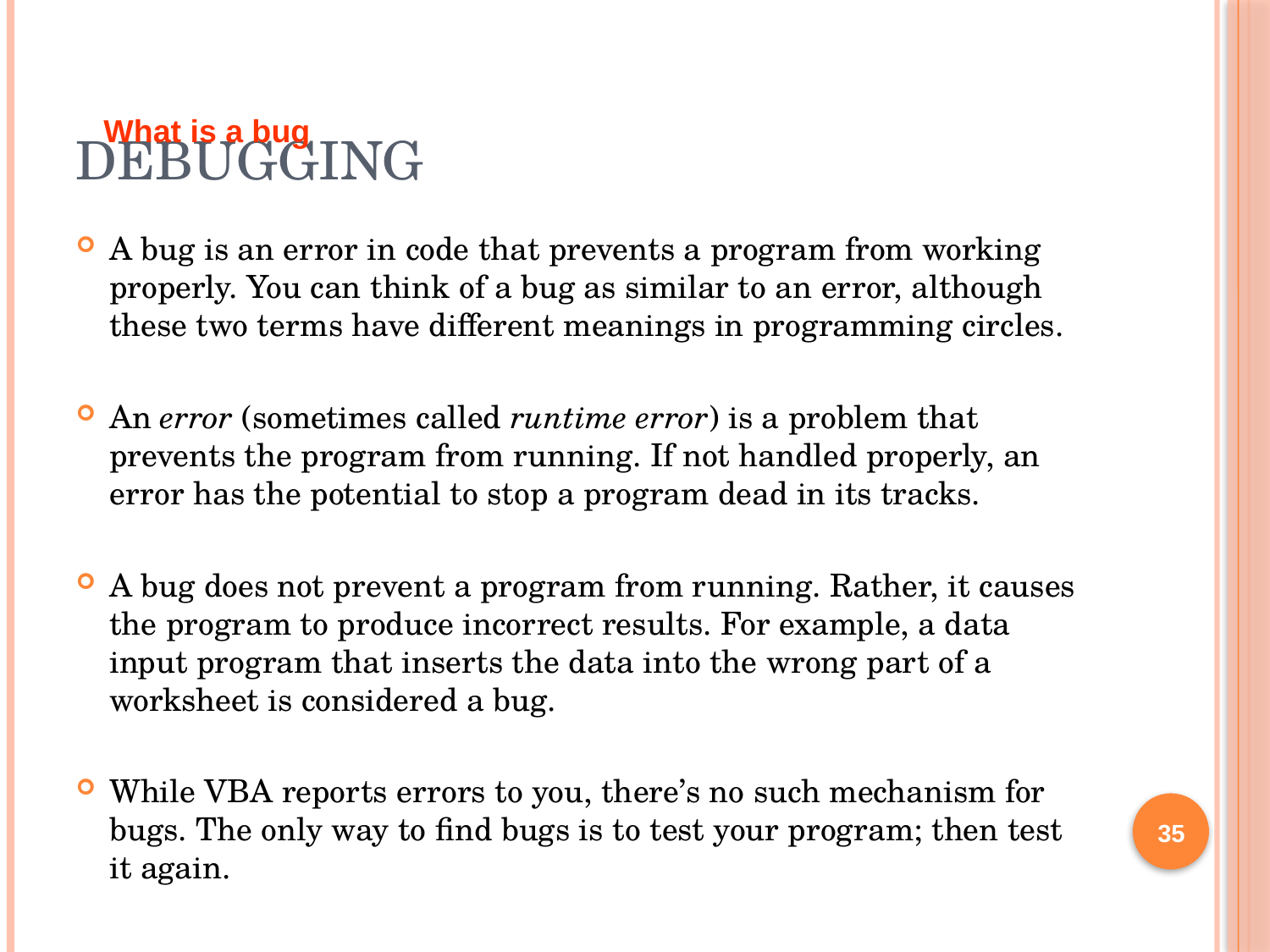

# Debugging
What is a bug
A bug is an error in code that prevents a program from working properly. You can think of a bug as similar to an error, although these two terms have different meanings in programming circles.

An error (sometimes called runtime error) is a problem that prevents the program from running. If not handled properly, an error has the potential to stop a program dead in its tracks.

A bug does not prevent a program from running. Rather, it causes the program to produce incorrect results. For example, a data input program that inserts the data into the wrong part of a worksheet is considered a bug.

While VBA reports errors to you, there’s no such mechanism for bugs. The only way to find bugs is to test your program; then test it again.
35